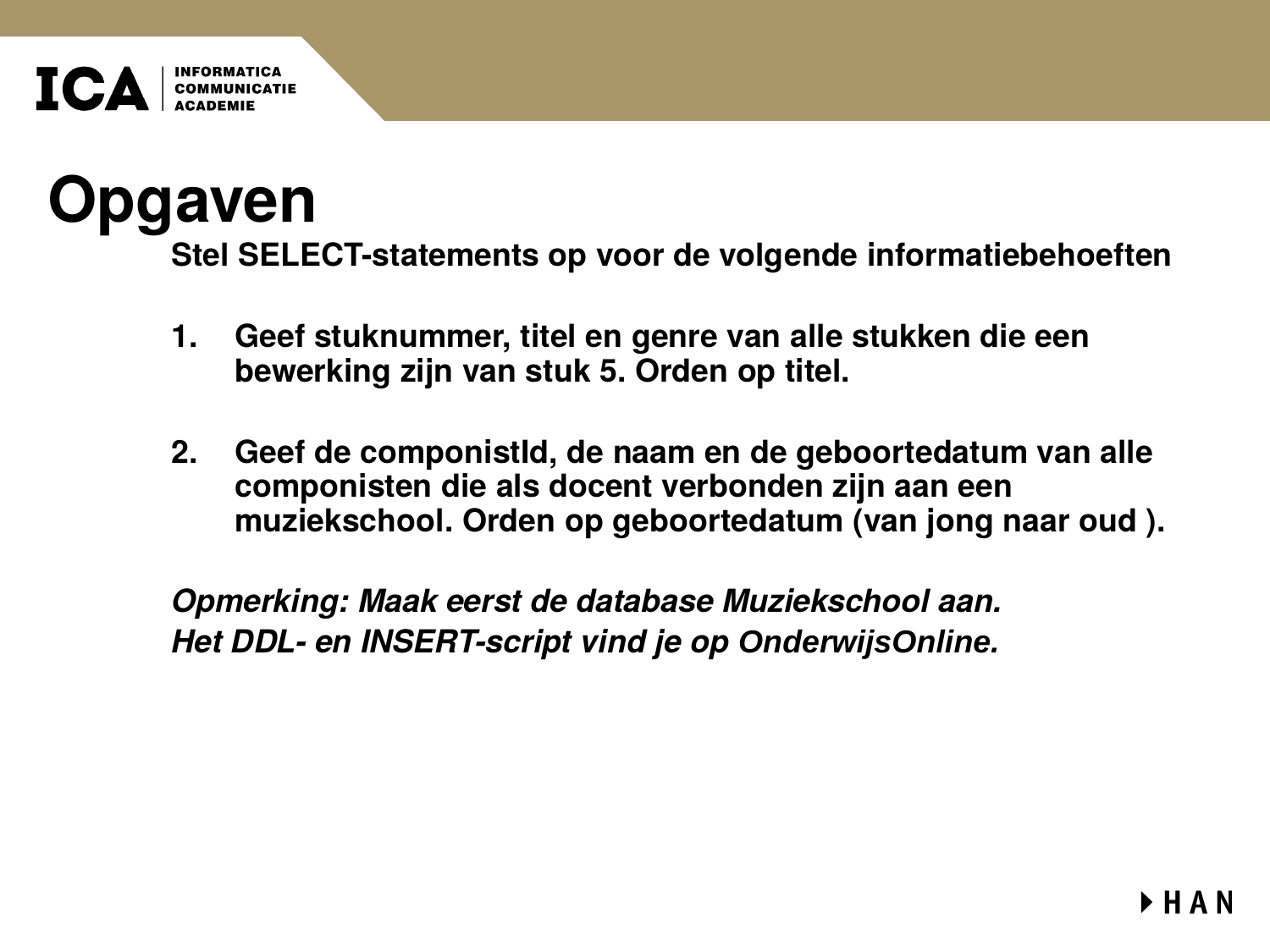

# Opgaven
Stel SELECT-statements op voor de volgende informatiebehoeften

Geef stuknummer, titel en genre van alle stukken die een bewerking zijn van stuk 5. Orden op titel.

Geef de componistId, de naam en de geboortedatum van alle componisten die als docent verbonden zijn aan een muziekschool. Orden op geboortedatum (van jong naar oud ).

Opmerking: Maak eerst de database Muziekschool aan.
Het DDL- en INSERT-script vind je op OnderwijsOnline.